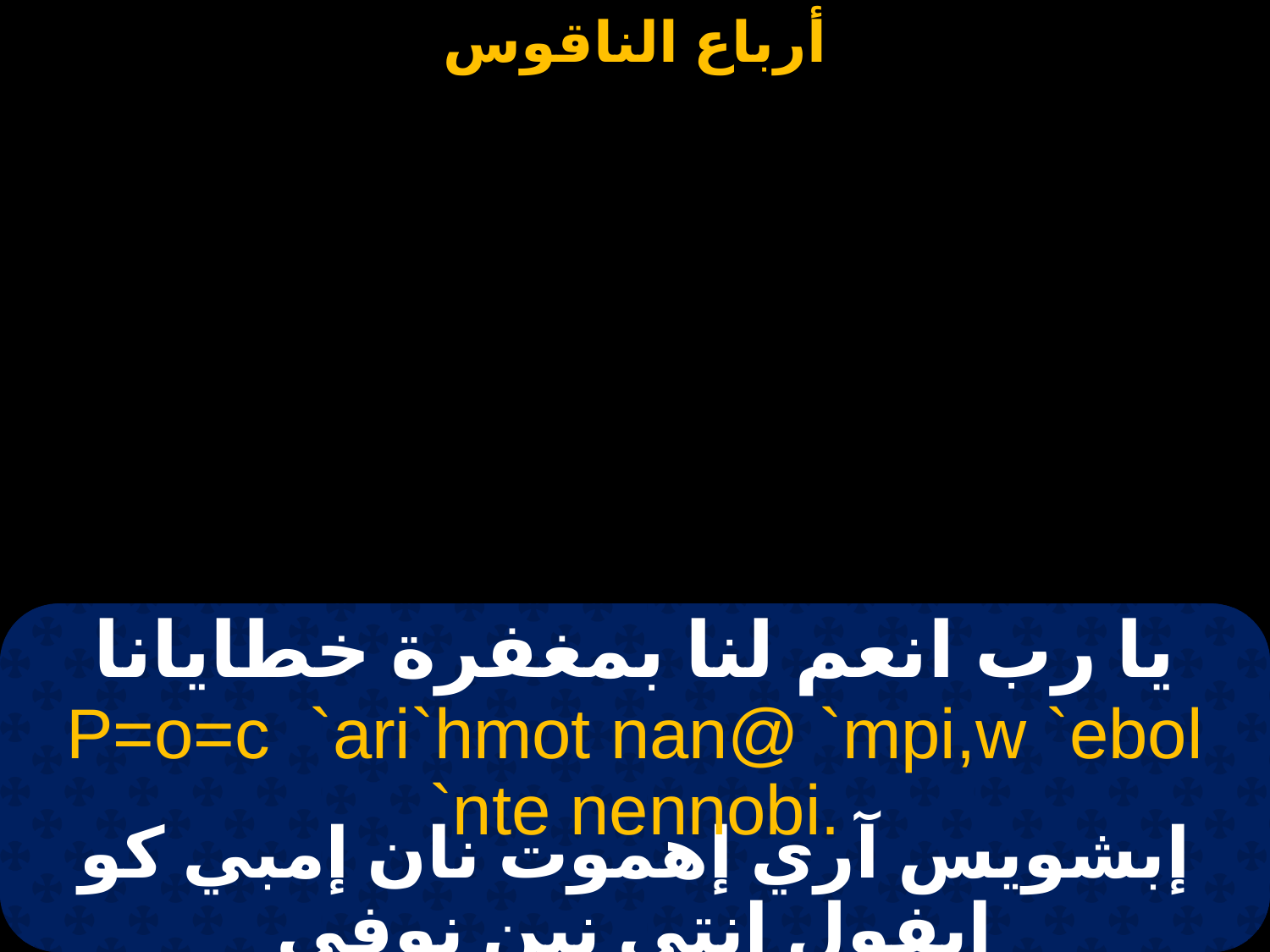

# يا رب انعم لنا بمغفرة خطايانا
P=o=c  `ari`hmot nan@ `mpi,w `ebol `nte nennobi.
إبشويس آري إهموت نان إمبي كو إيفول إنتي نين نوفي